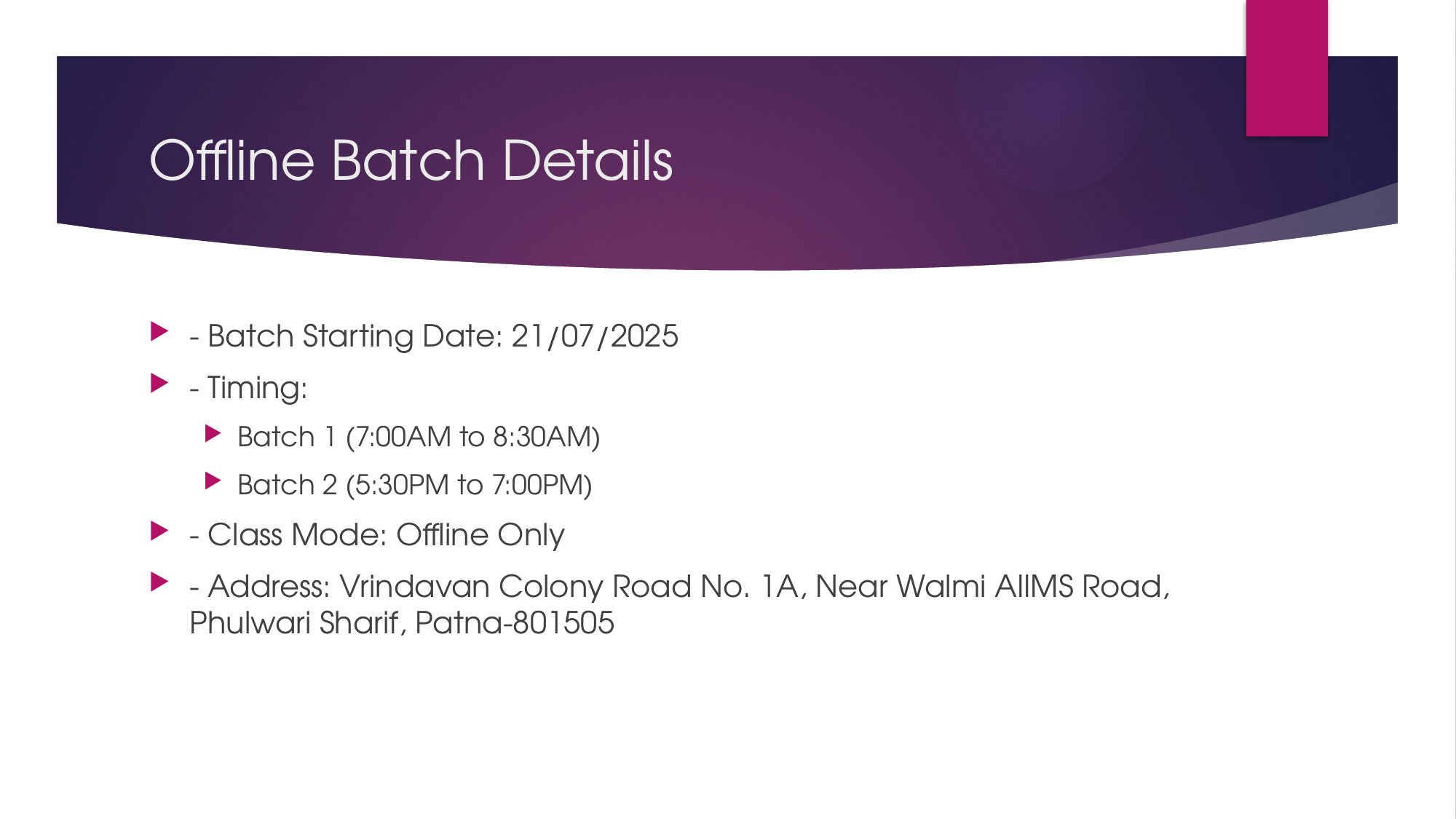

# Offline Batch Details
- Batch Starting Date: 21/07/2025
- Timing:
Batch 1 (7:00AM to 8:30AM)
Batch 2 (5:30PM to 7:00PM)
- Class Mode: Offline Only
- Address: Vrindavan Colony Road No. 1A, Near Walmi AIIMS Road, Phulwari Sharif, Patna-801505